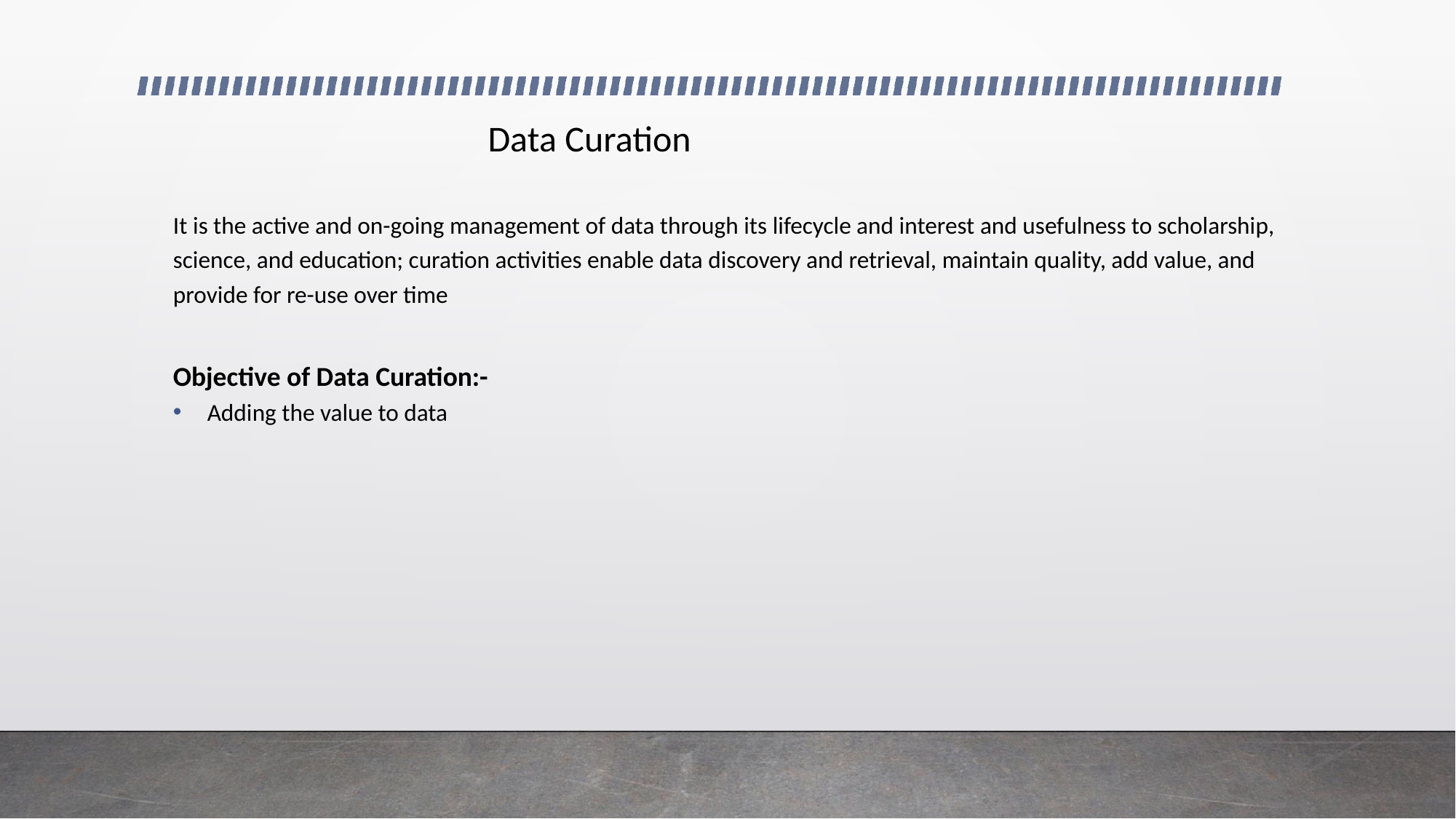

# Data Curation
It is the active and on-going management of data through its lifecycle and interest and usefulness to scholarship, science, and education; curation activities enable data discovery and retrieval, maintain quality, add value, and provide for re-use over time

Objective of Data Curation:-
Adding the value to data